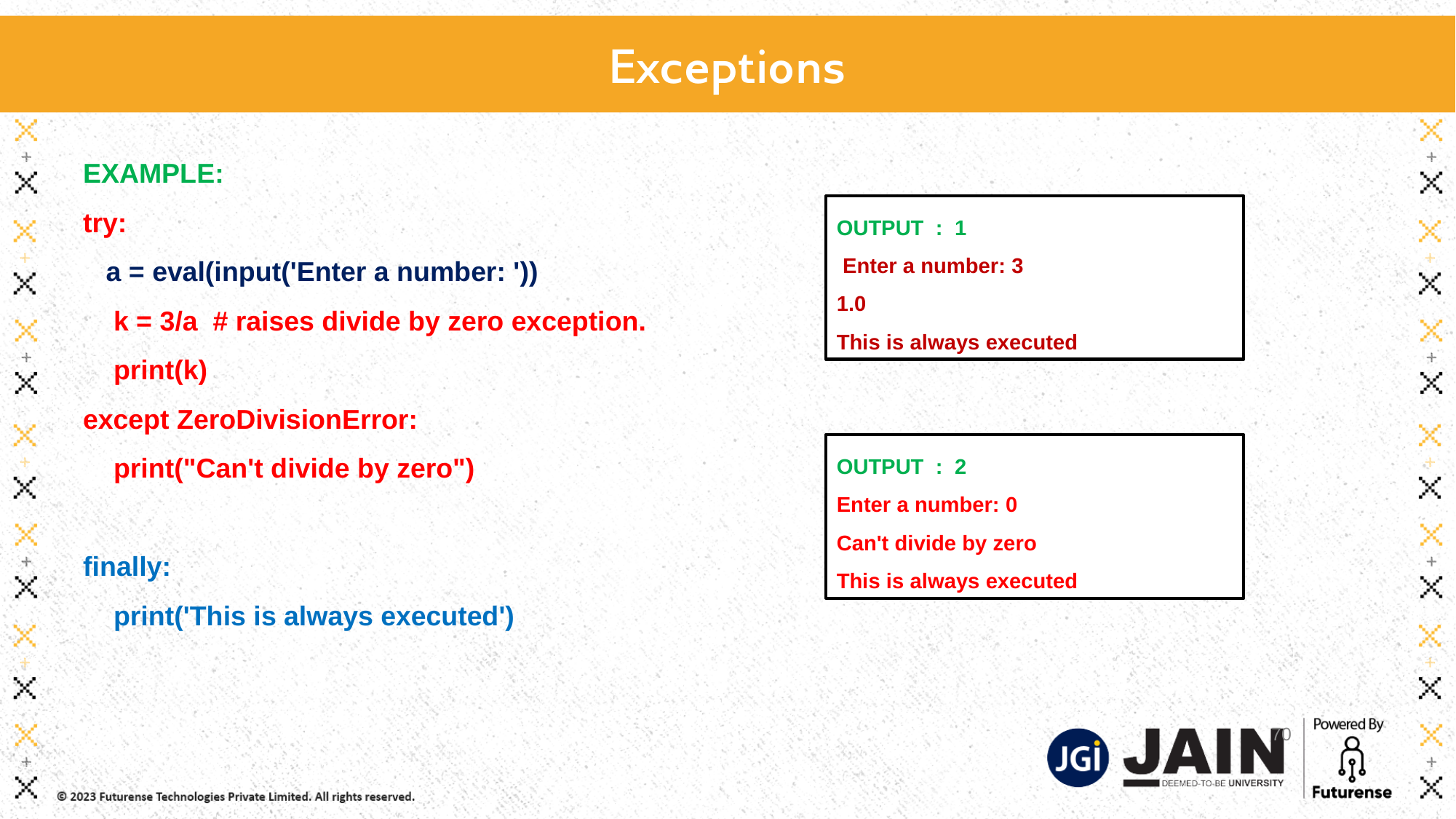

Exceptions
EXAMPLE:
try:
   a = eval(input('Enter a number: '))
    k = 3/a  # raises divide by zero exception.
    print(k)
except ZeroDivisionError:
    print("Can't divide by zero")

finally:
    print('This is always executed')
OUTPUT  :  1
 Enter a number: 3
1.0
This is always executed
OUTPUT  :  2
Enter a number: 0
Can't divide by zero
This is always executed
70